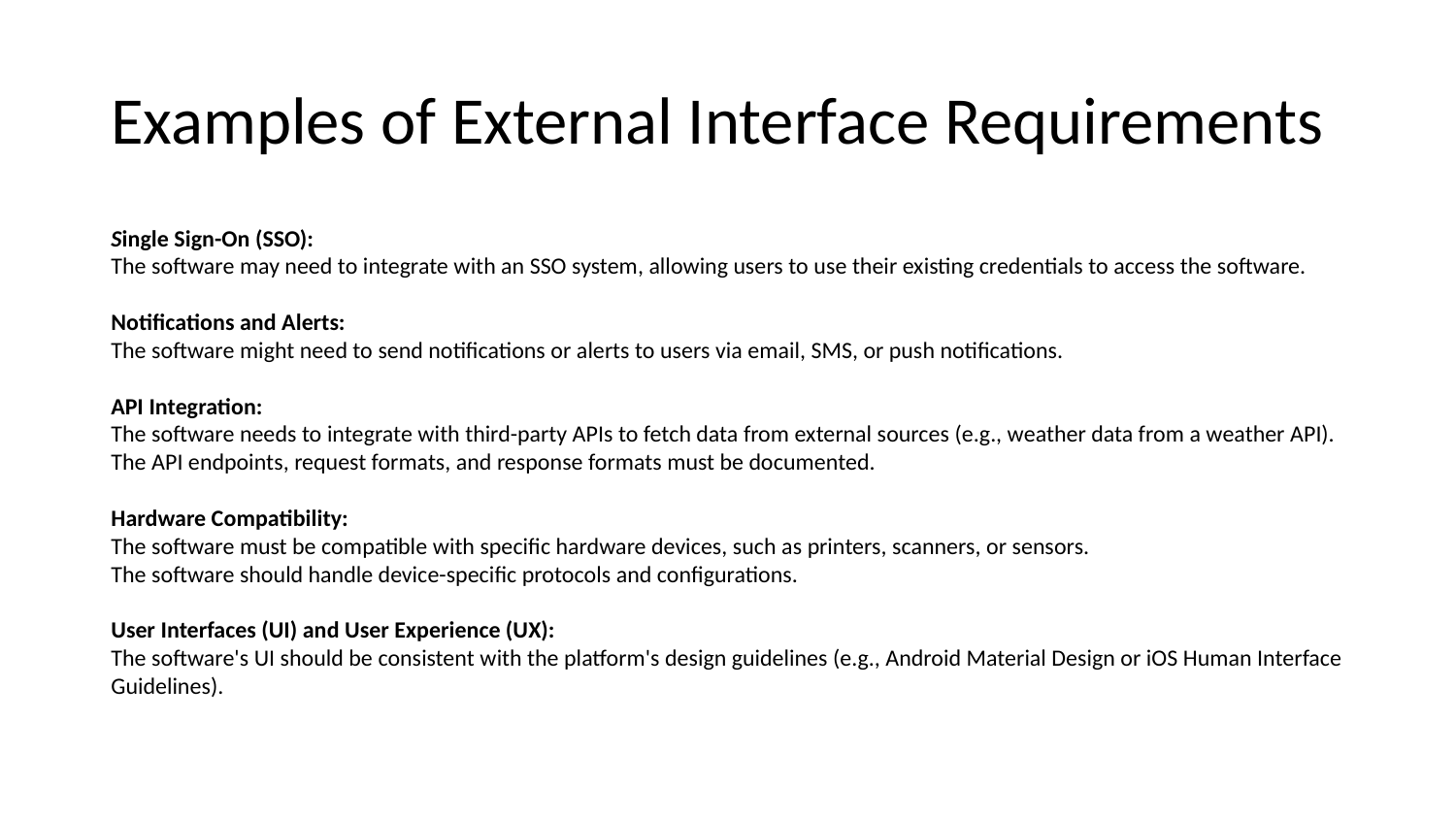

Examples of External Interface Requirements
Single Sign-On (SSO):
The software may need to integrate with an SSO system, allowing users to use their existing credentials to access the software.

Notifications and Alerts:
The software might need to send notifications or alerts to users via email, SMS, or push notifications.

API Integration:
The software needs to integrate with third-party APIs to fetch data from external sources (e.g., weather data from a weather API).
The API endpoints, request formats, and response formats must be documented.

Hardware Compatibility:
The software must be compatible with specific hardware devices, such as printers, scanners, or sensors.
The software should handle device-specific protocols and configurations.

User Interfaces (UI) and User Experience (UX):
The software's UI should be consistent with the platform's design guidelines (e.g., Android Material Design or iOS Human Interface Guidelines).